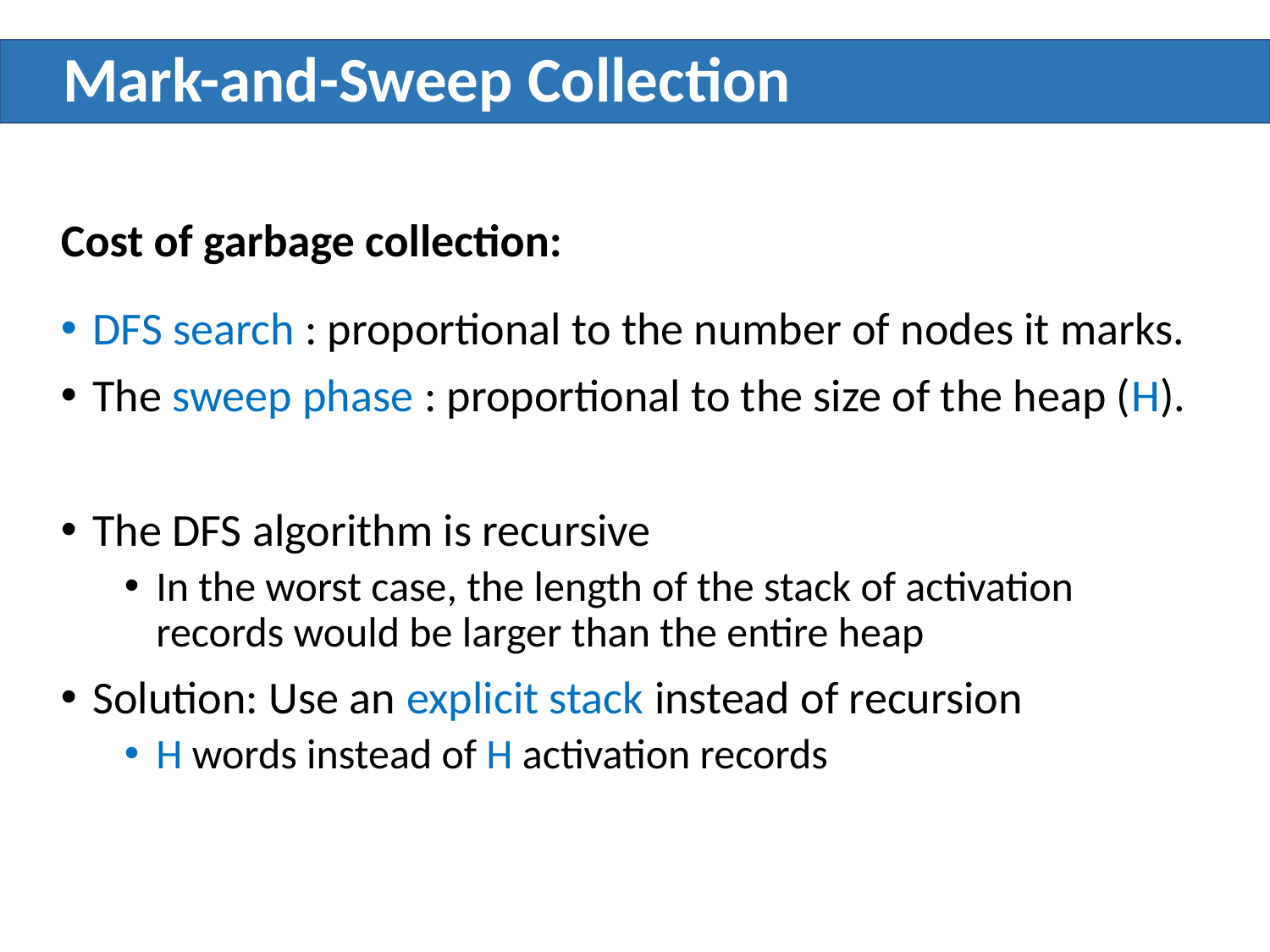

# Mark-and-Sweep Collection
Cost of garbage collection:
DFS search : proportional to the number of nodes it marks.
The sweep phase : proportional to the size of the heap (H).

The DFS algorithm is recursive
In the worst case, the length of the stack of activation records would be larger than the entire heap
Solution: Use an explicit stack instead of recursion
H words instead of H activation records